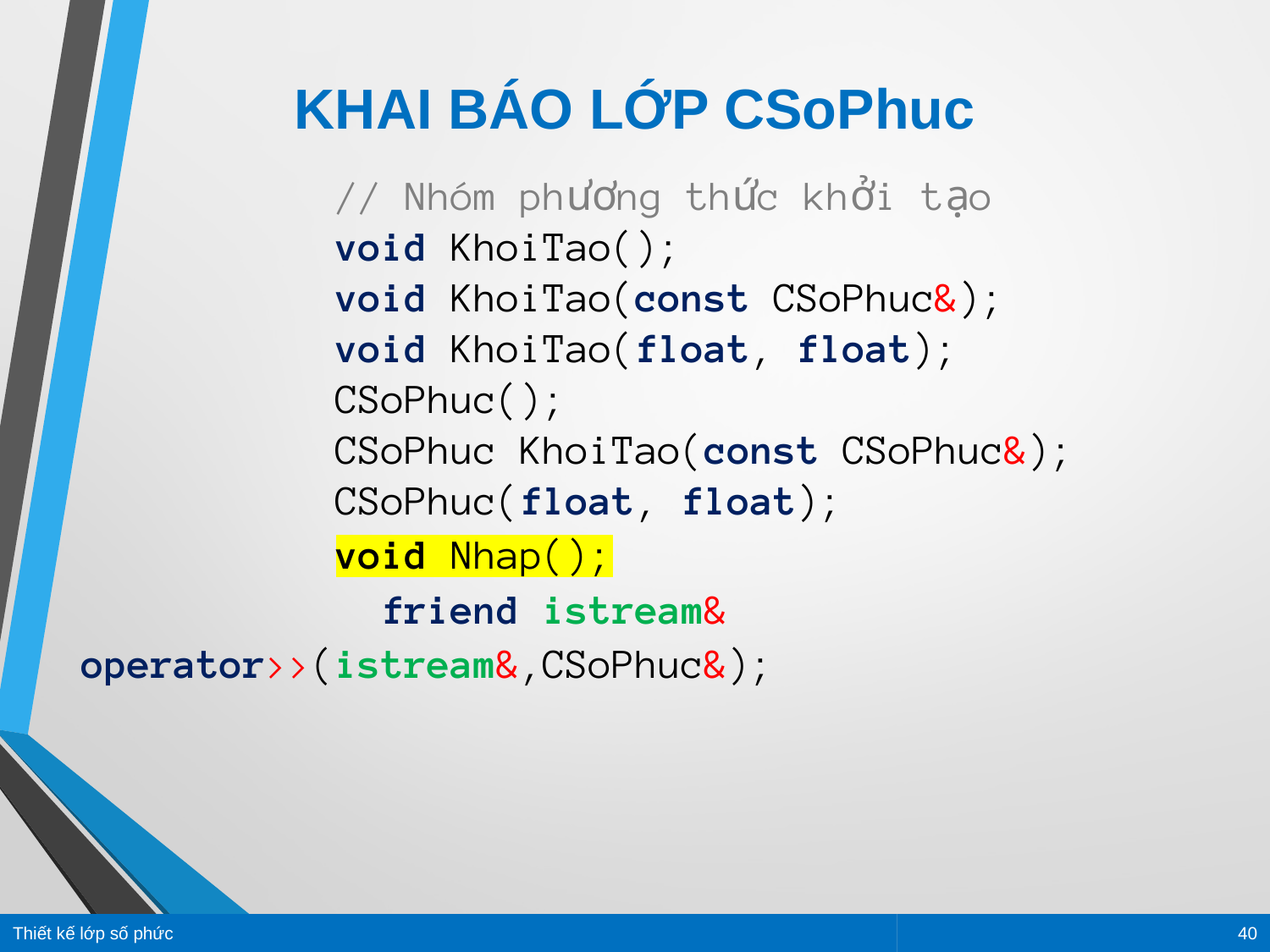

KHAI BÁO LỚP CSoPhuc
		// Nhóm phương thức khởi tạo
		void KhoiTao();
		void KhoiTao(const CSoPhuc&);
		void KhoiTao(float, float);
		CSoPhuc();
		CSoPhuc KhoiTao(const CSoPhuc&);
		CSoPhuc(float, float);
		void Nhap();	                                 	  friend istream& operator>>(istream&,CSoPhuc&);
Thiết kế lớp số phức
40